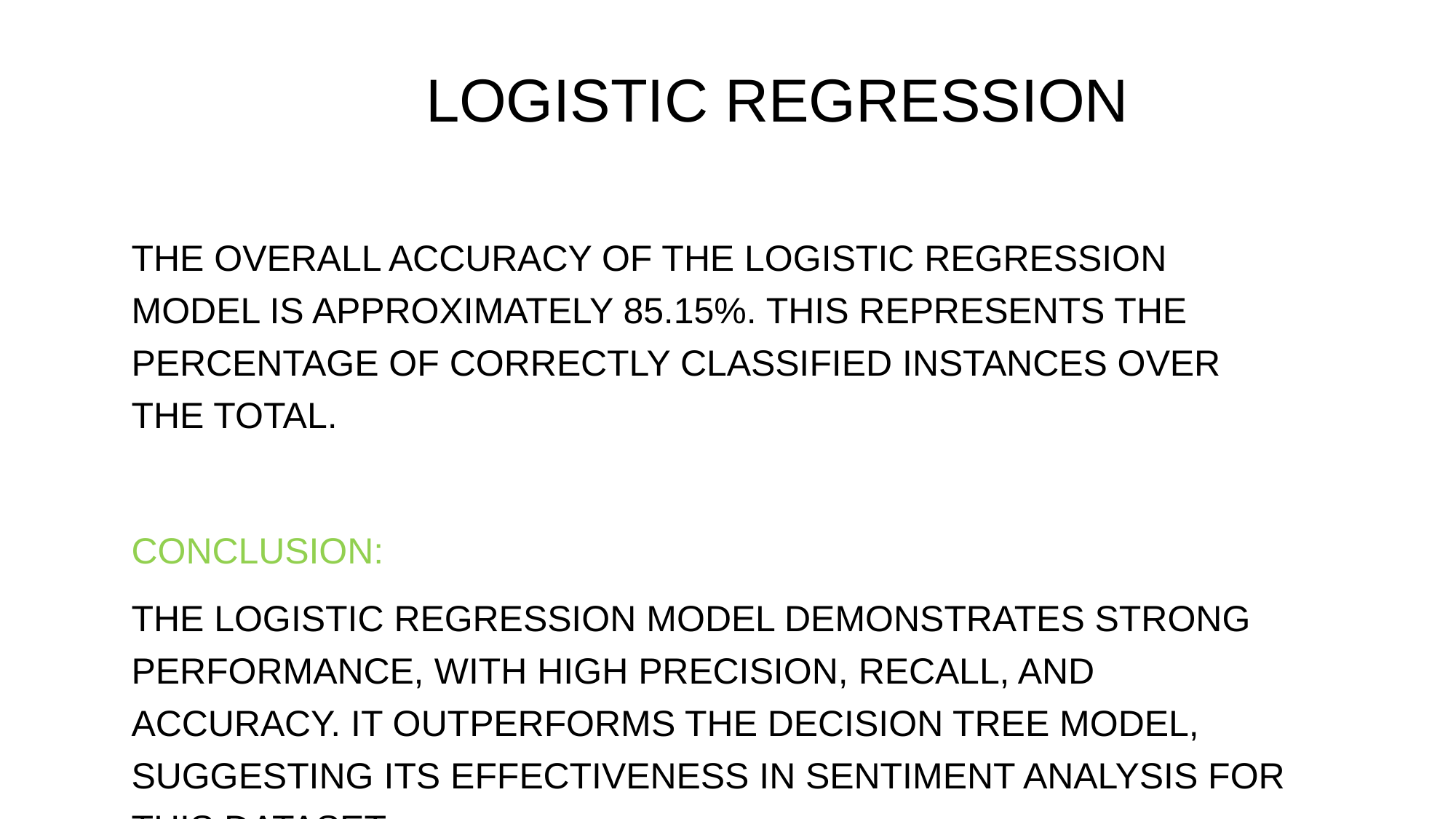

# Logistic regression
The overall accuracy of the Logistic Regression model is approximately 85.15%. This represents the percentage of correctly classified instances over the total.

Conclusion:
The Logistic Regression model demonstrates strong performance, with high precision, recall, and accuracy. It outperforms the Decision Tree model, suggesting its effectiveness in sentiment analysis for this dataset.